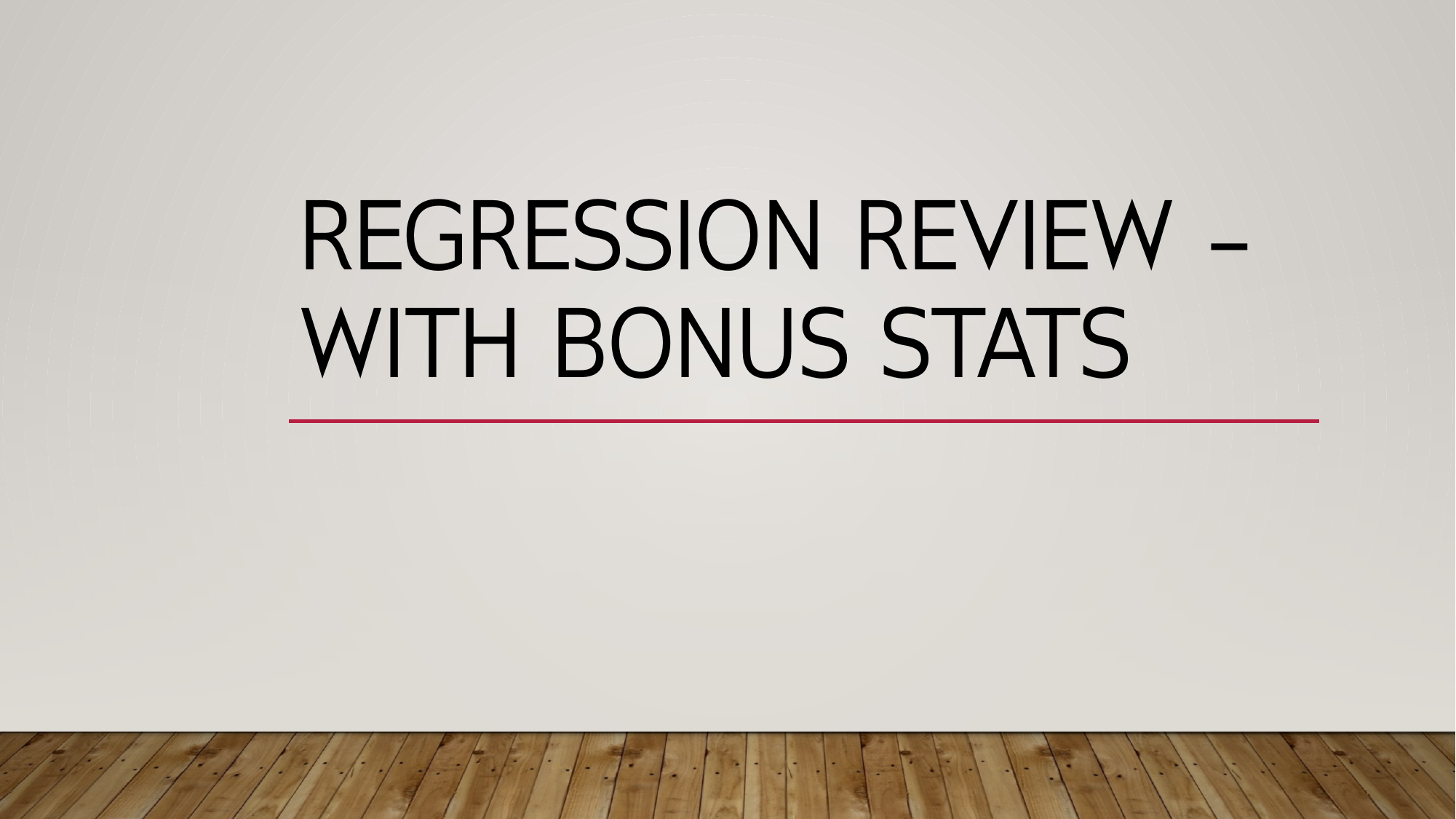

# Regression Review – With bonus Stats